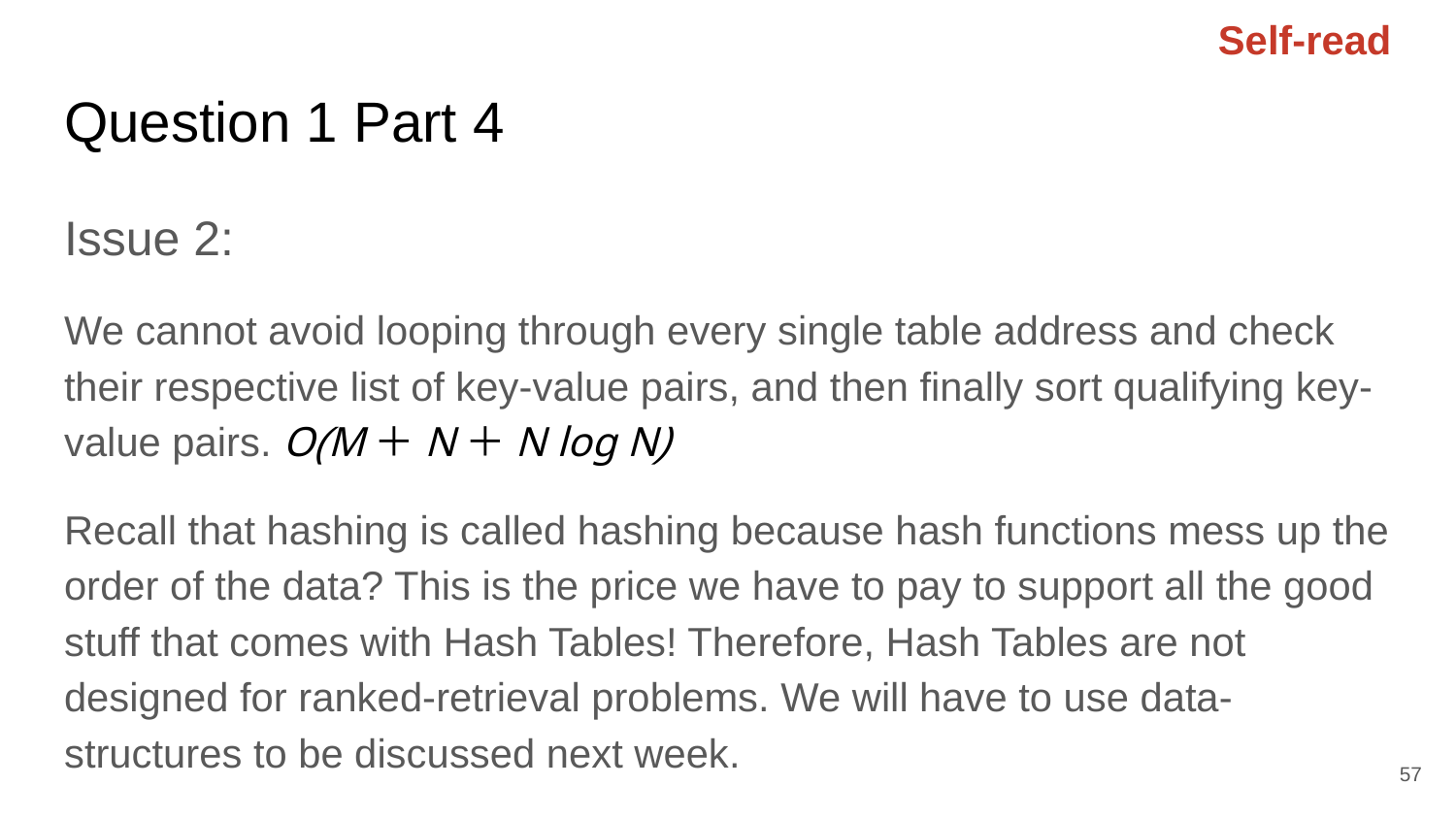

Self-read
# Question 1 Part 4
Issue 2:
We cannot avoid looping through every single table address and check their respective list of key-value pairs, and then finally sort qualifying key-value pairs. O(M＋N＋N log N)
Recall that hashing is called hashing because hash functions mess up the order of the data? This is the price we have to pay to support all the good stuff that comes with Hash Tables! Therefore, Hash Tables are not designed for ranked-retrieval problems. We will have to use data-structures to be discussed next week.

57